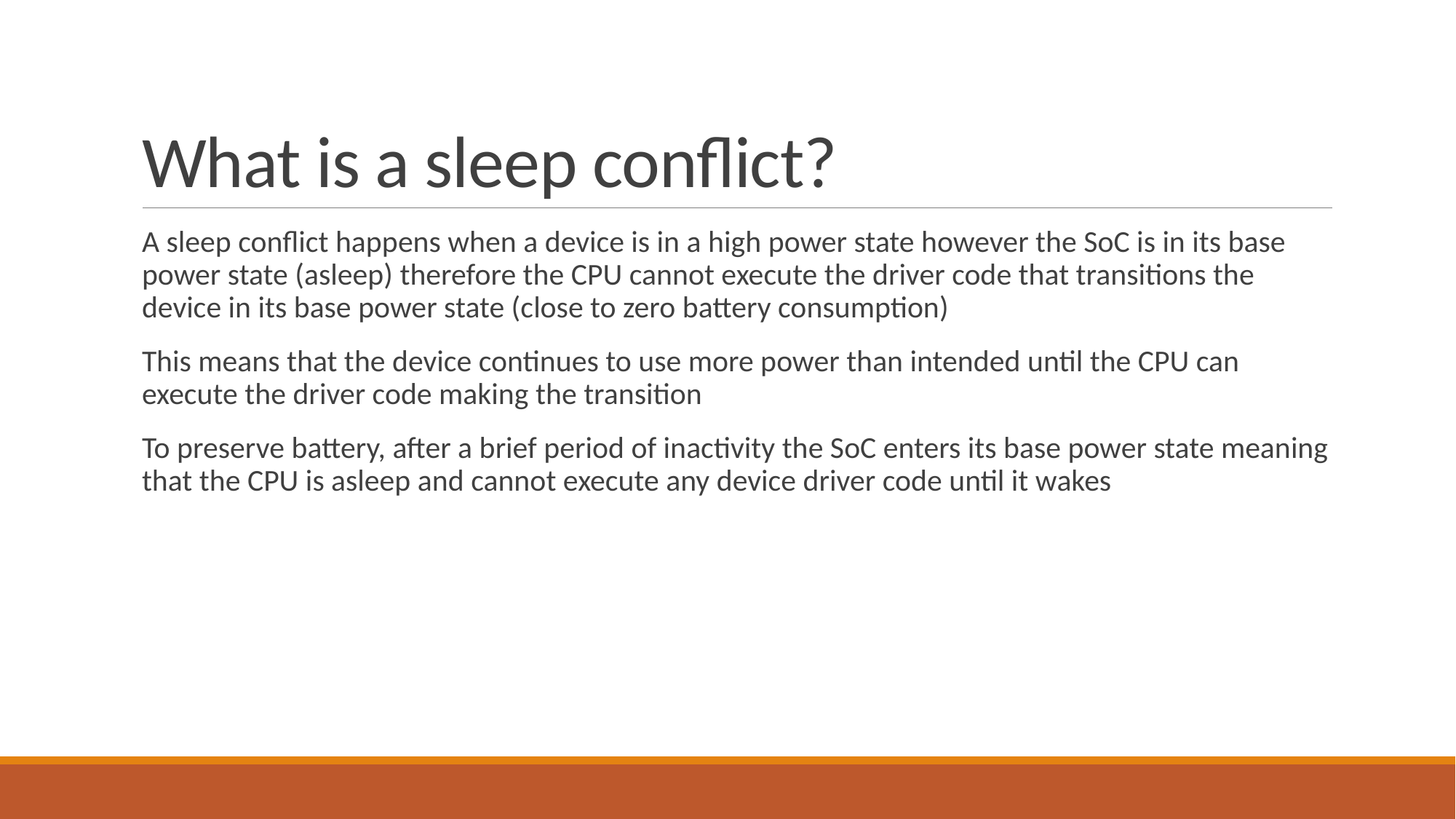

# What is a sleep conflict?
A sleep conflict happens when a device is in a high power state however the SoC is in its base power state (asleep) therefore the CPU cannot execute the driver code that transitions the device in its base power state (close to zero battery consumption)
This means that the device continues to use more power than intended until the CPU can execute the driver code making the transition
To preserve battery, after a brief period of inactivity the SoC enters its base power state meaning that the CPU is asleep and cannot execute any device driver code until it wakes